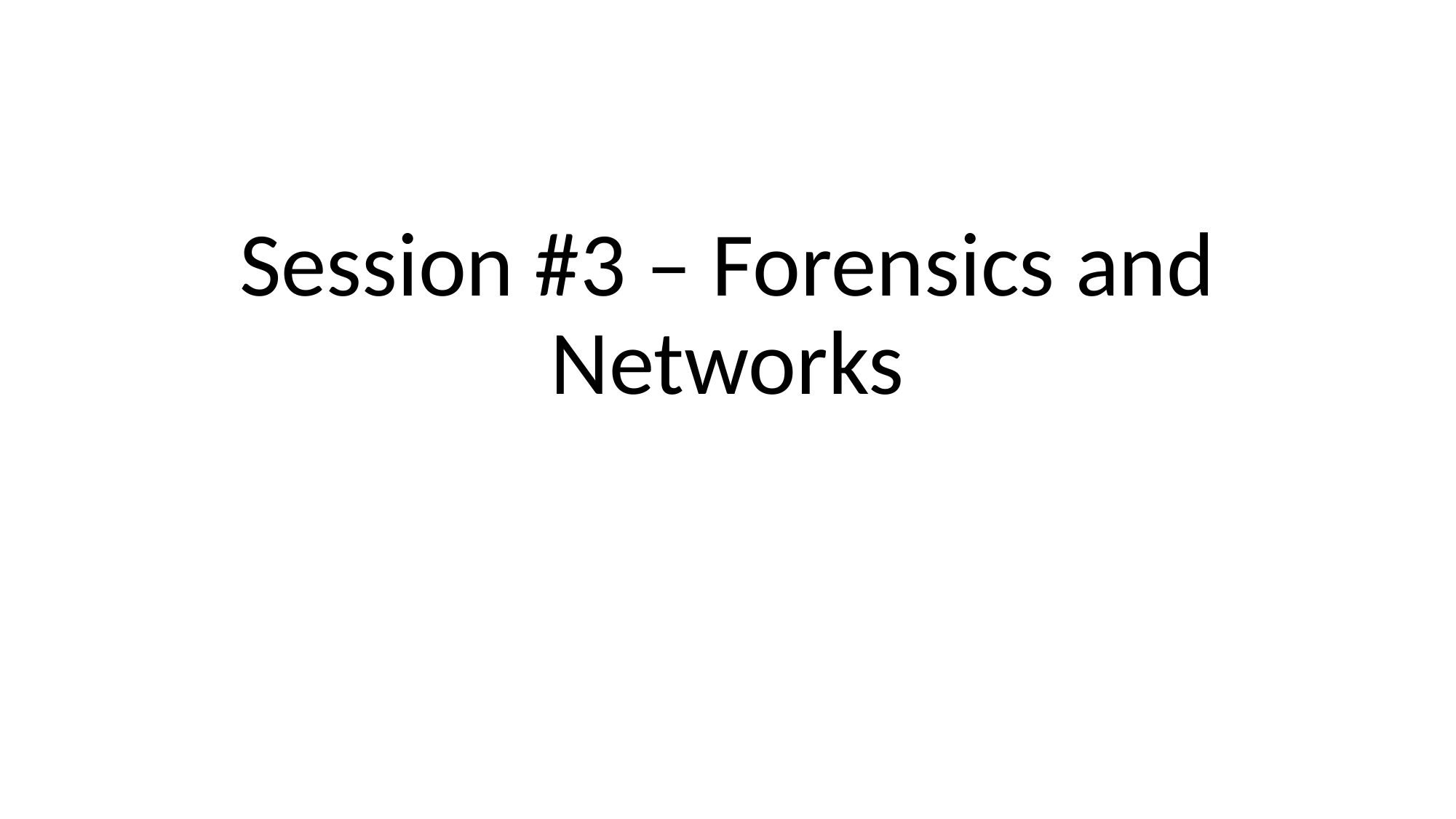

# Session #3 – Forensics and Networks